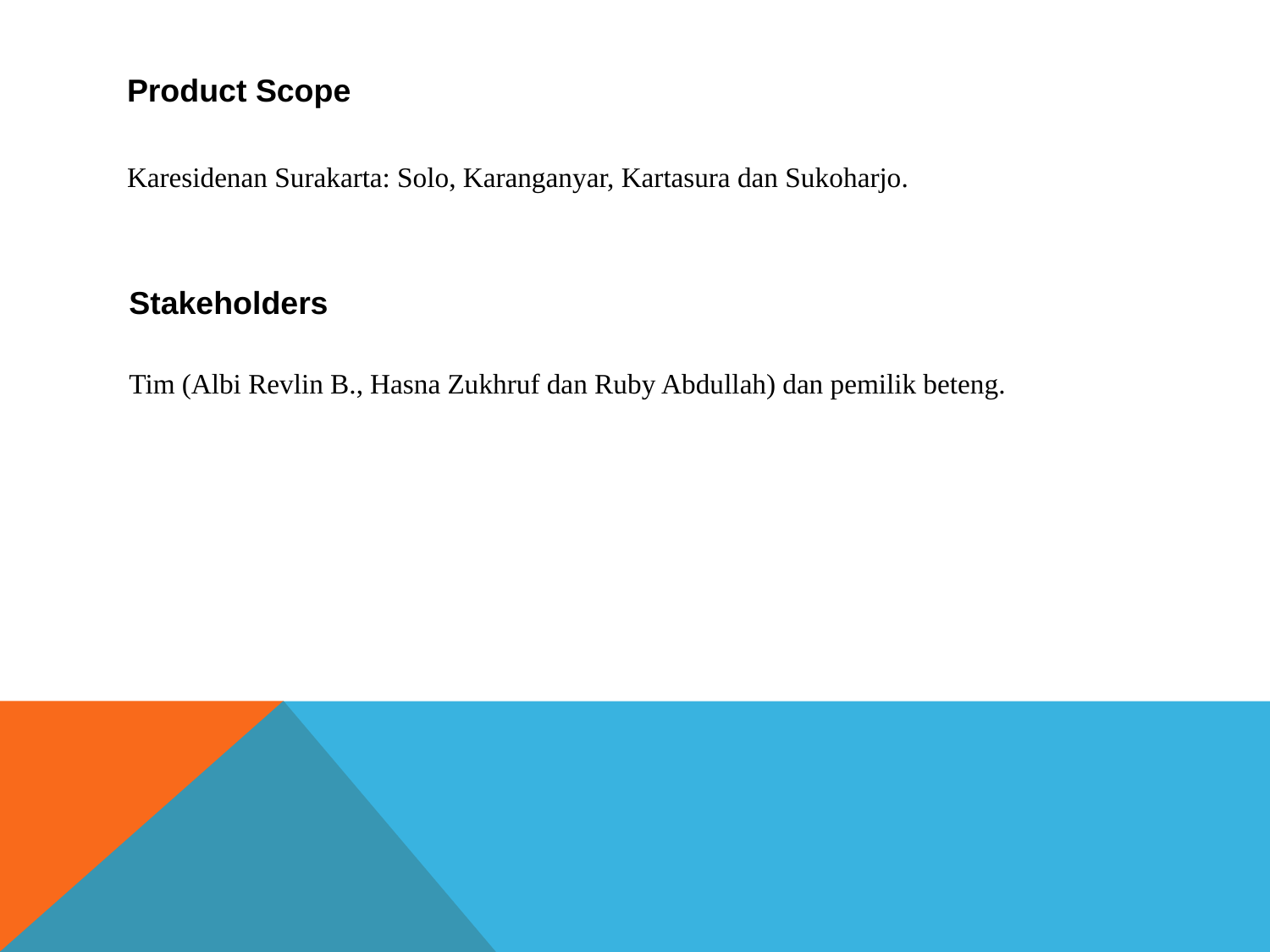

# Product Scope
Karesidenan Surakarta: Solo, Karanganyar, Kartasura dan Sukoharjo.

Stakeholders
Tim (Albi Revlin B., Hasna Zukhruf dan Ruby Abdullah) dan pemilik beteng.